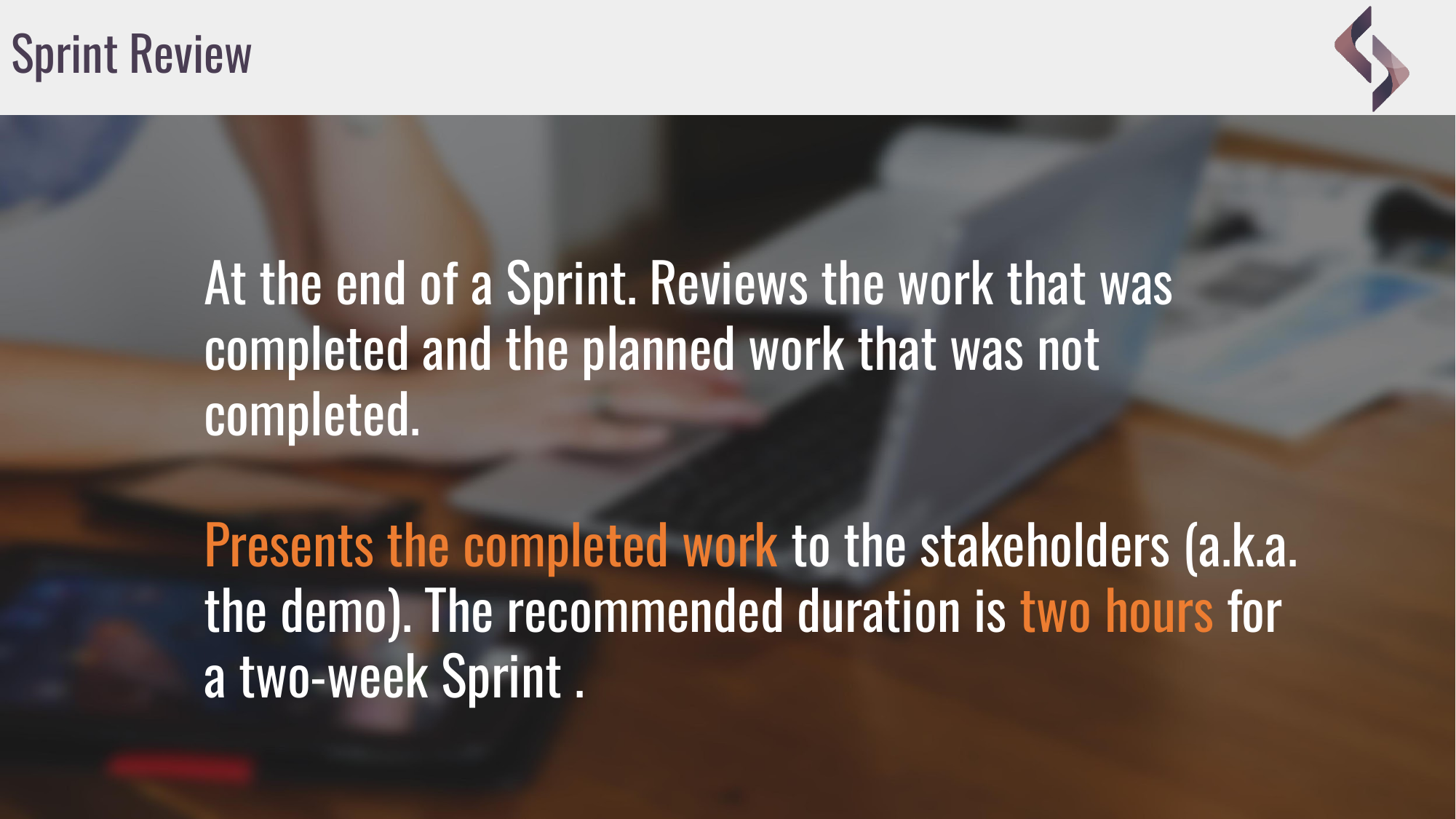

# Sprint Review
At the end of a Sprint. Reviews the work that was completed and the planned work that was not completed.

Presents the completed work to the stakeholders (a.k.a. the demo). The recommended duration is two hours for a two-week Sprint .